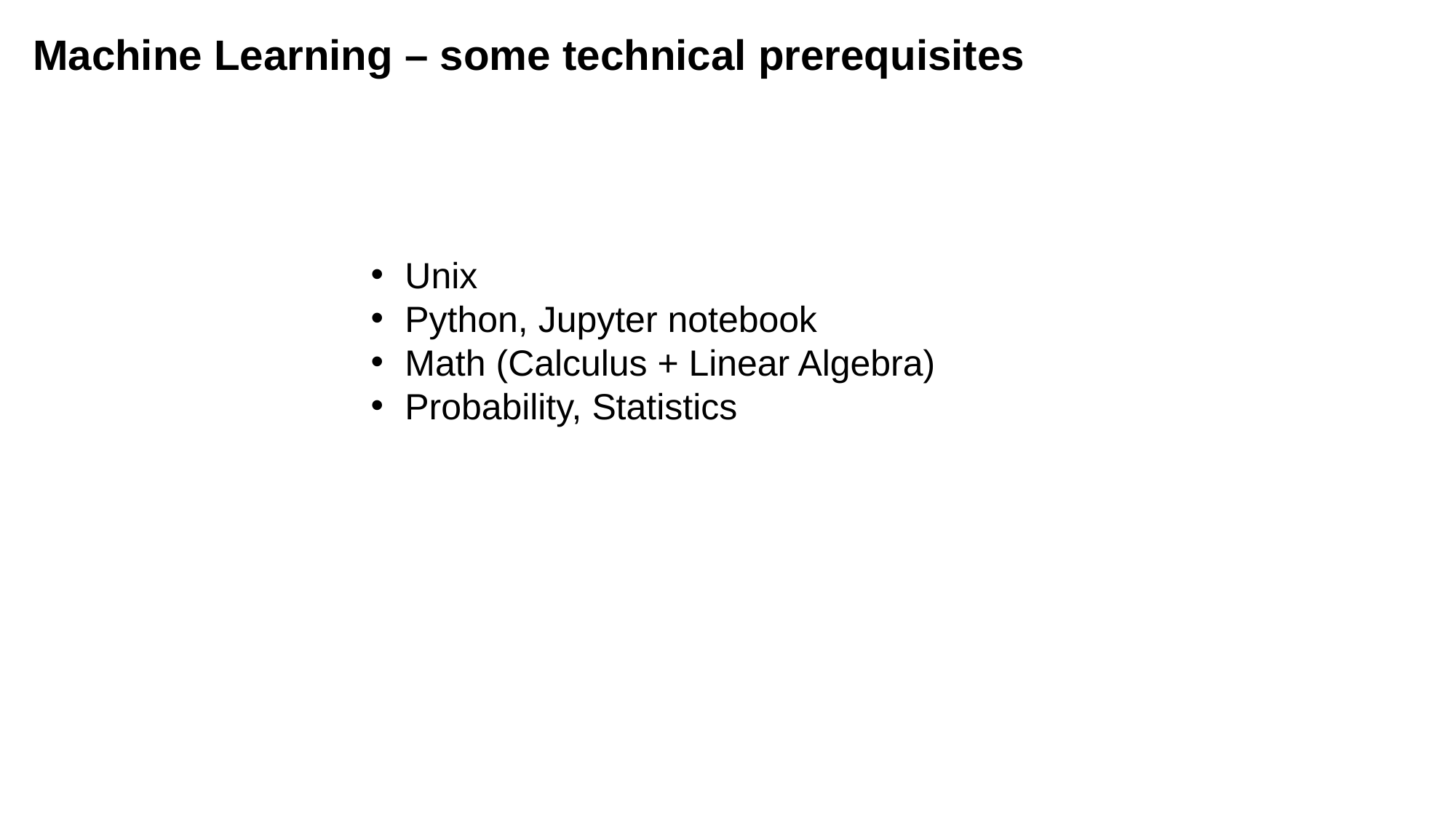

Machine Learning – some technical prerequisites
Unix
Python, Jupyter notebook
Math (Calculus + Linear Algebra)
Probability, Statistics